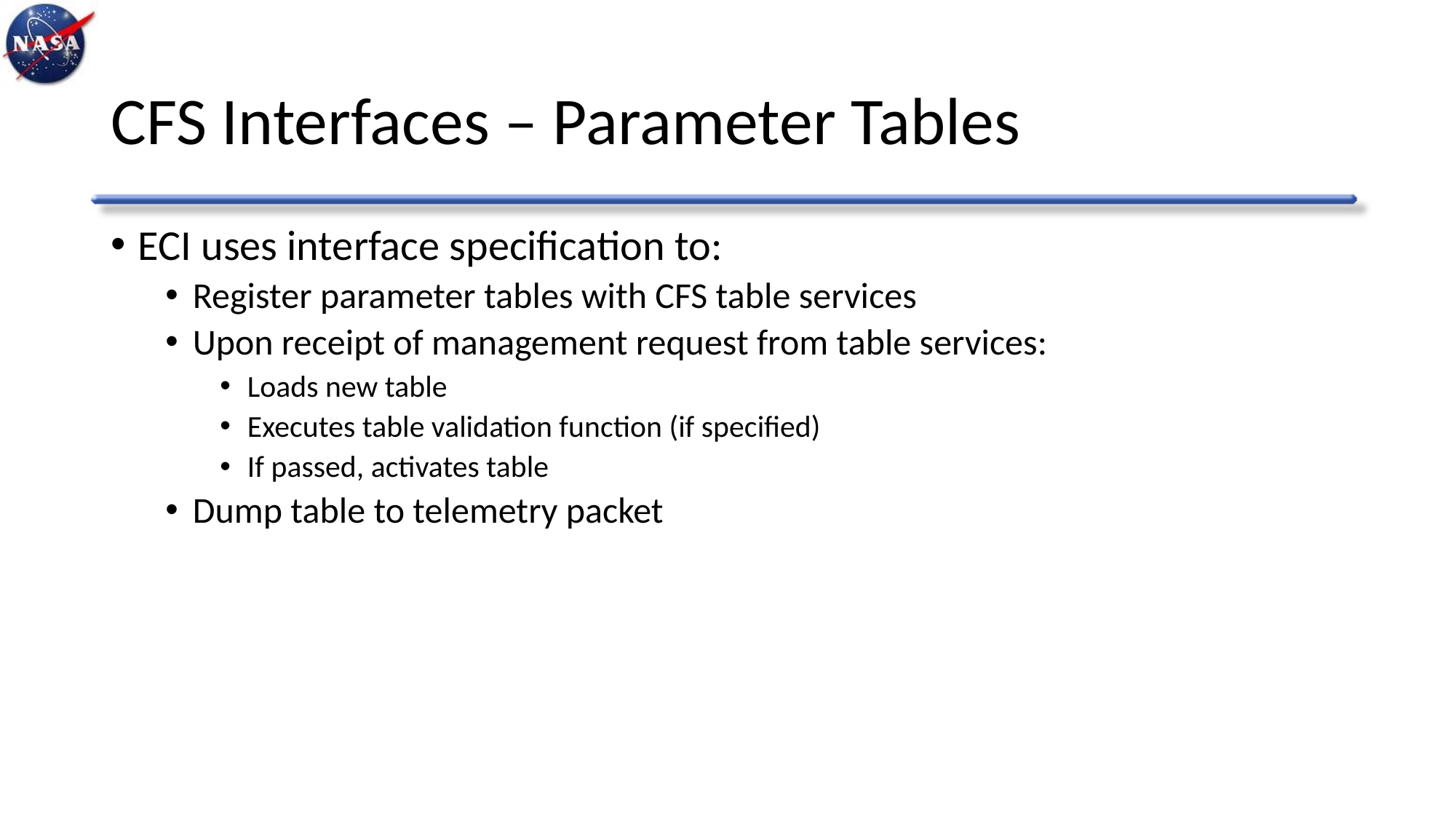

# CFS Interfaces – Parameter Tables
ECI uses interface specification to:
Register parameter tables with CFS table services
Upon receipt of management request from table services:
Loads new table
Executes table validation function (if specified)
If passed, activates table
Dump table to telemetry packet